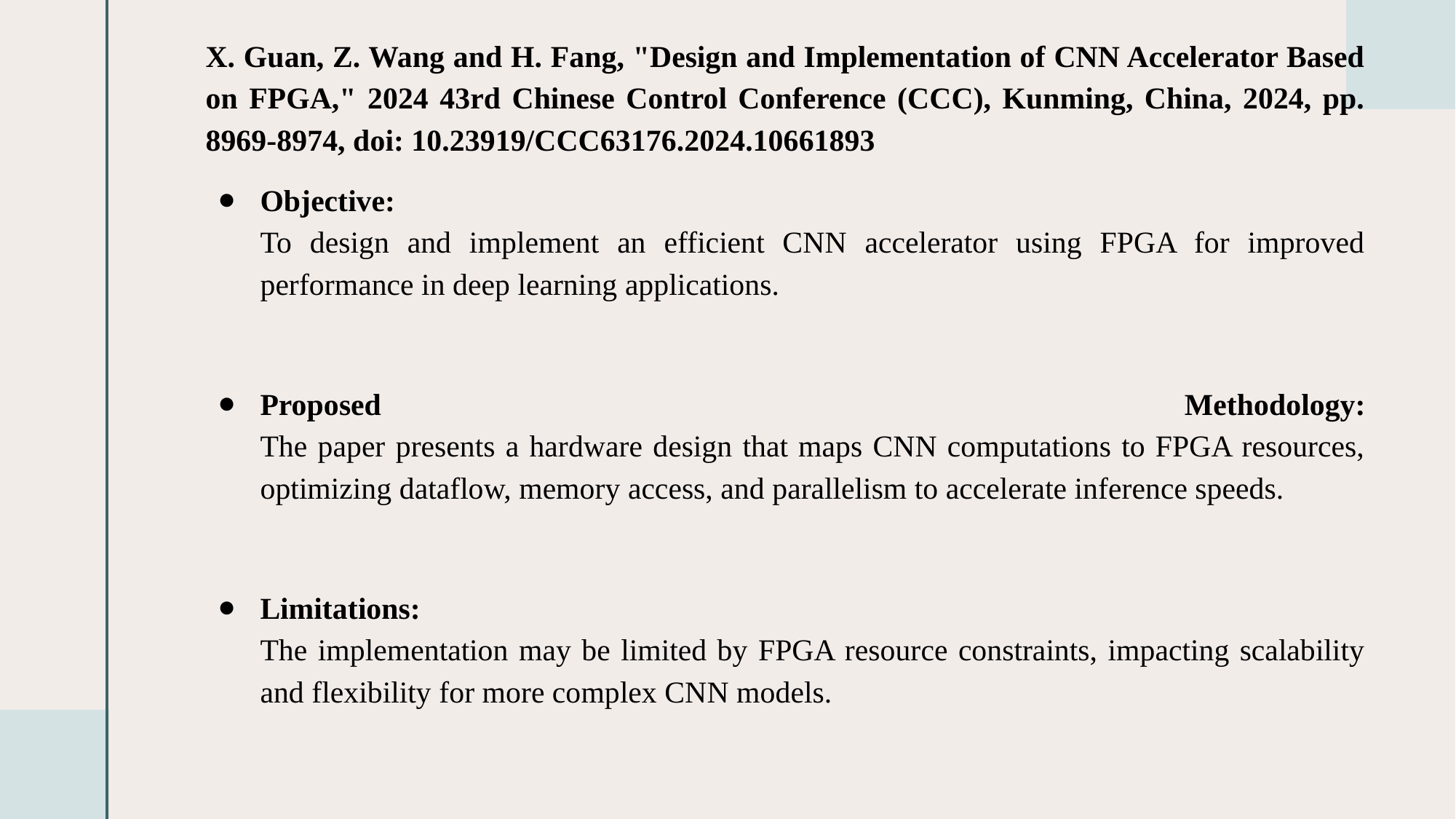

X. Guan, Z. Wang and H. Fang, "Design and Implementation of CNN Accelerator Based on FPGA," 2024 43rd Chinese Control Conference (CCC), Kunming, China, 2024, pp. 8969-8974, doi: 10.23919/CCC63176.2024.10661893
Objective:
To design and implement an efficient CNN accelerator using FPGA for improved performance in deep learning applications.

Proposed Methodology:
The paper presents a hardware design that maps CNN computations to FPGA resources, optimizing dataflow, memory access, and parallelism to accelerate inference speeds.

Limitations:
The implementation may be limited by FPGA resource constraints, impacting scalability and flexibility for more complex CNN models.